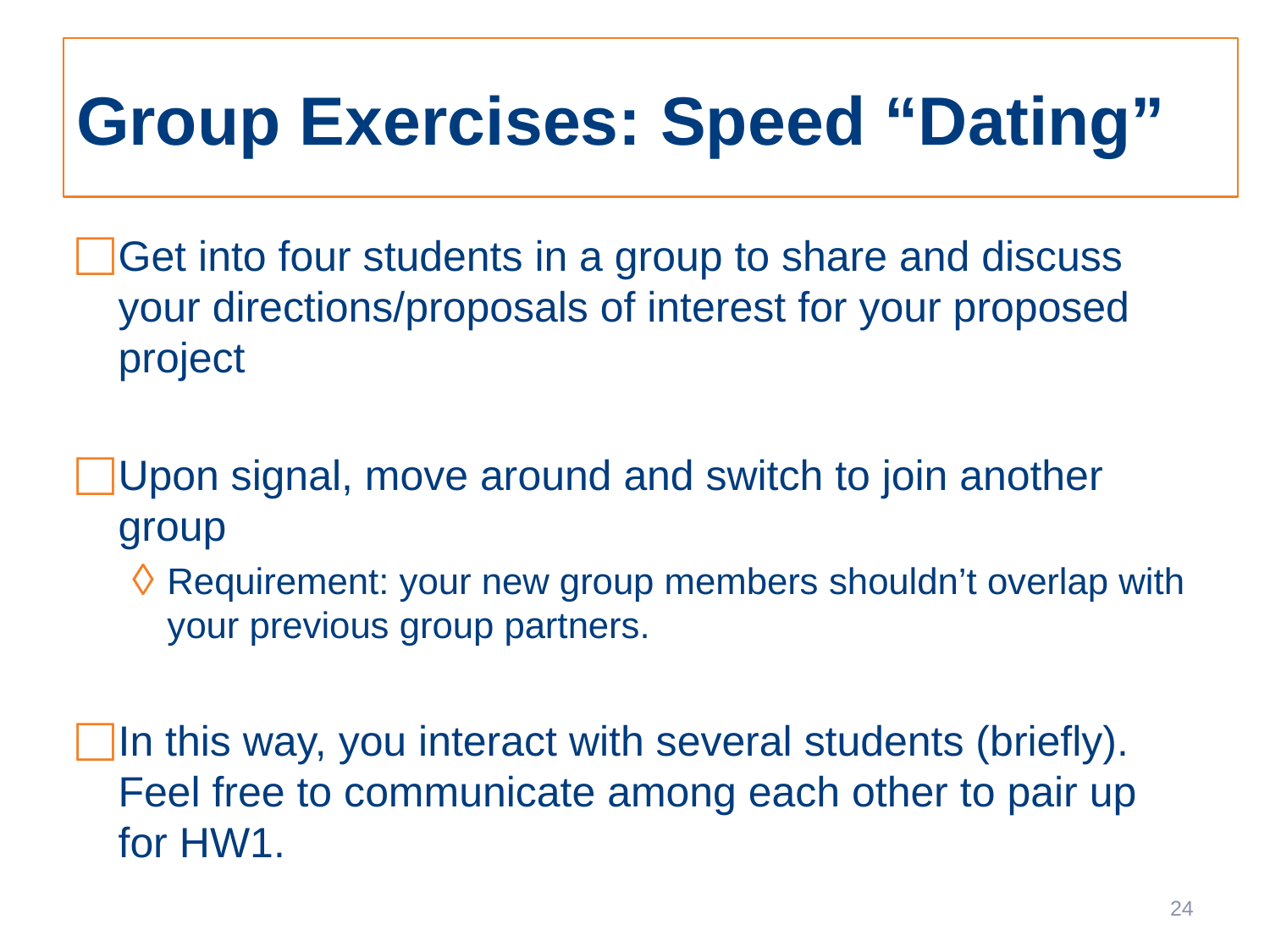

# Group Exercises: Speed “Dating”
Get into four students in a group to share and discuss your directions/proposals of interest for your proposed project

Upon signal, move around and switch to join another group
Requirement: your new group members shouldn’t overlap with your previous group partners.

In this way, you interact with several students (briefly). Feel free to communicate among each other to pair up for HW1.
24